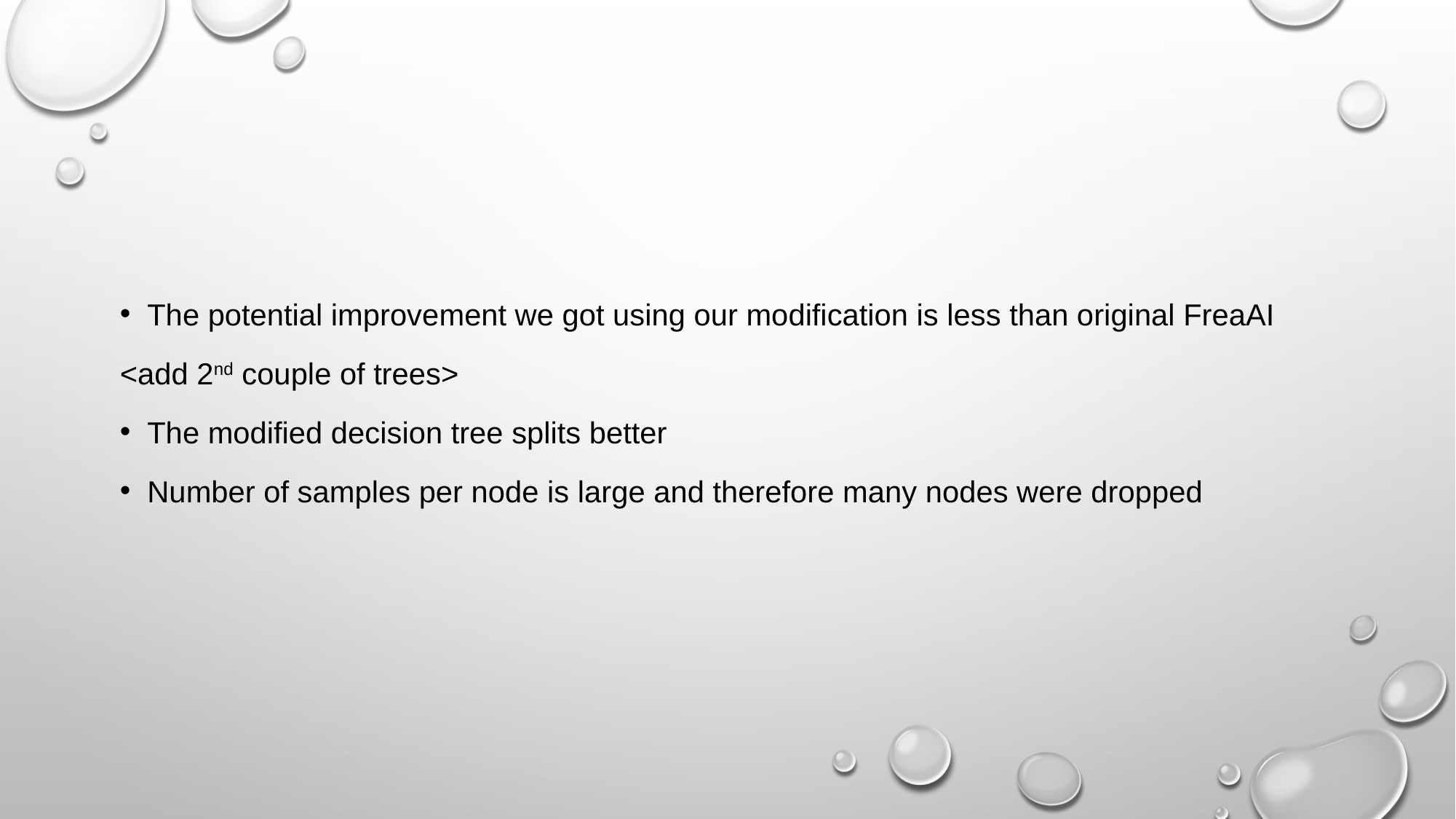

#
The potential improvement we got using our modification is less than original FreaAI
<add 2nd couple of trees>
The modified decision tree splits better
Number of samples per node is large and therefore many nodes were dropped